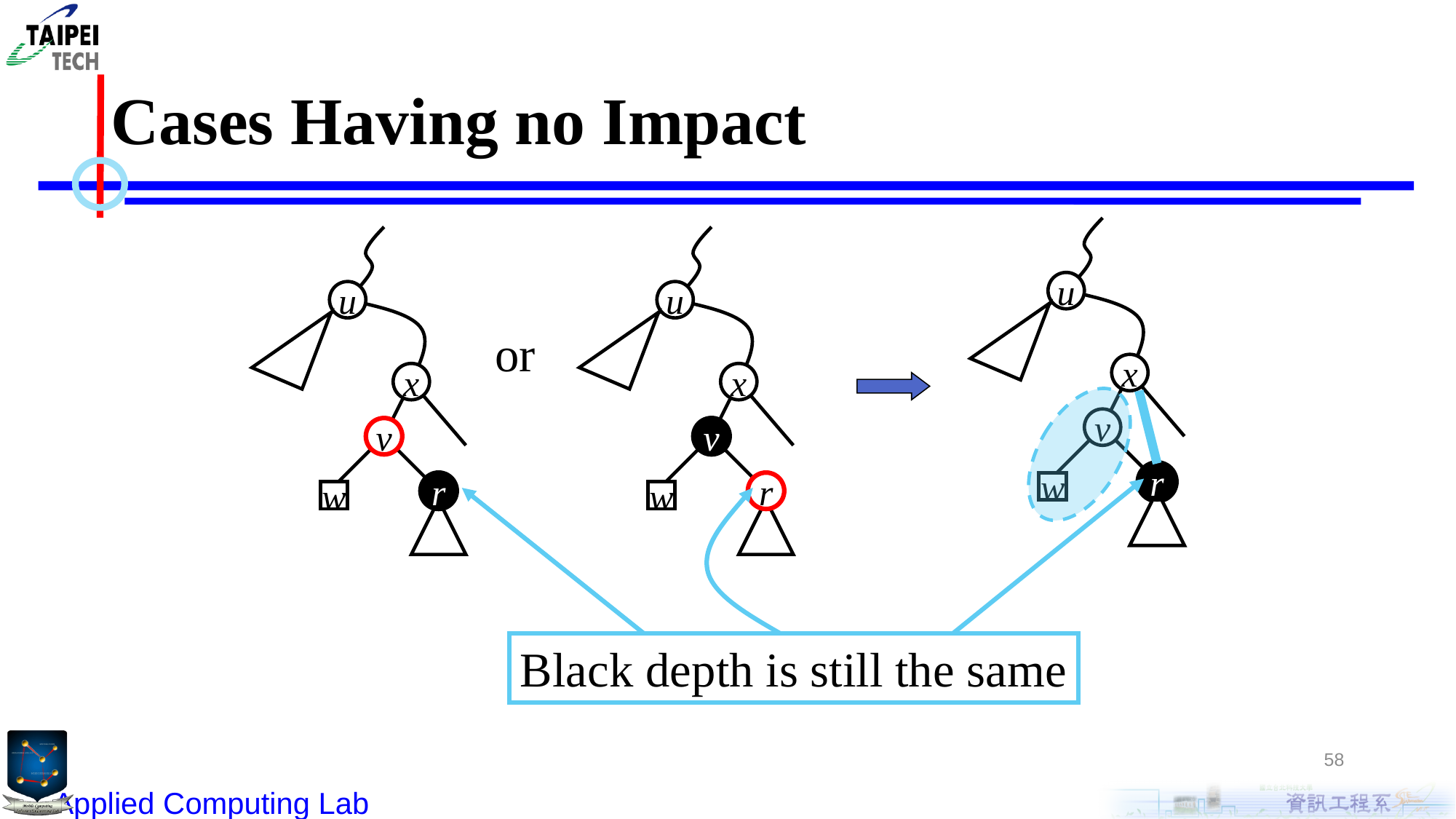

# Cases Having no Impact

u

x

v

r
w

u

x

v

r
w

u

x

v

r
w

or

Black depth is still the same
58